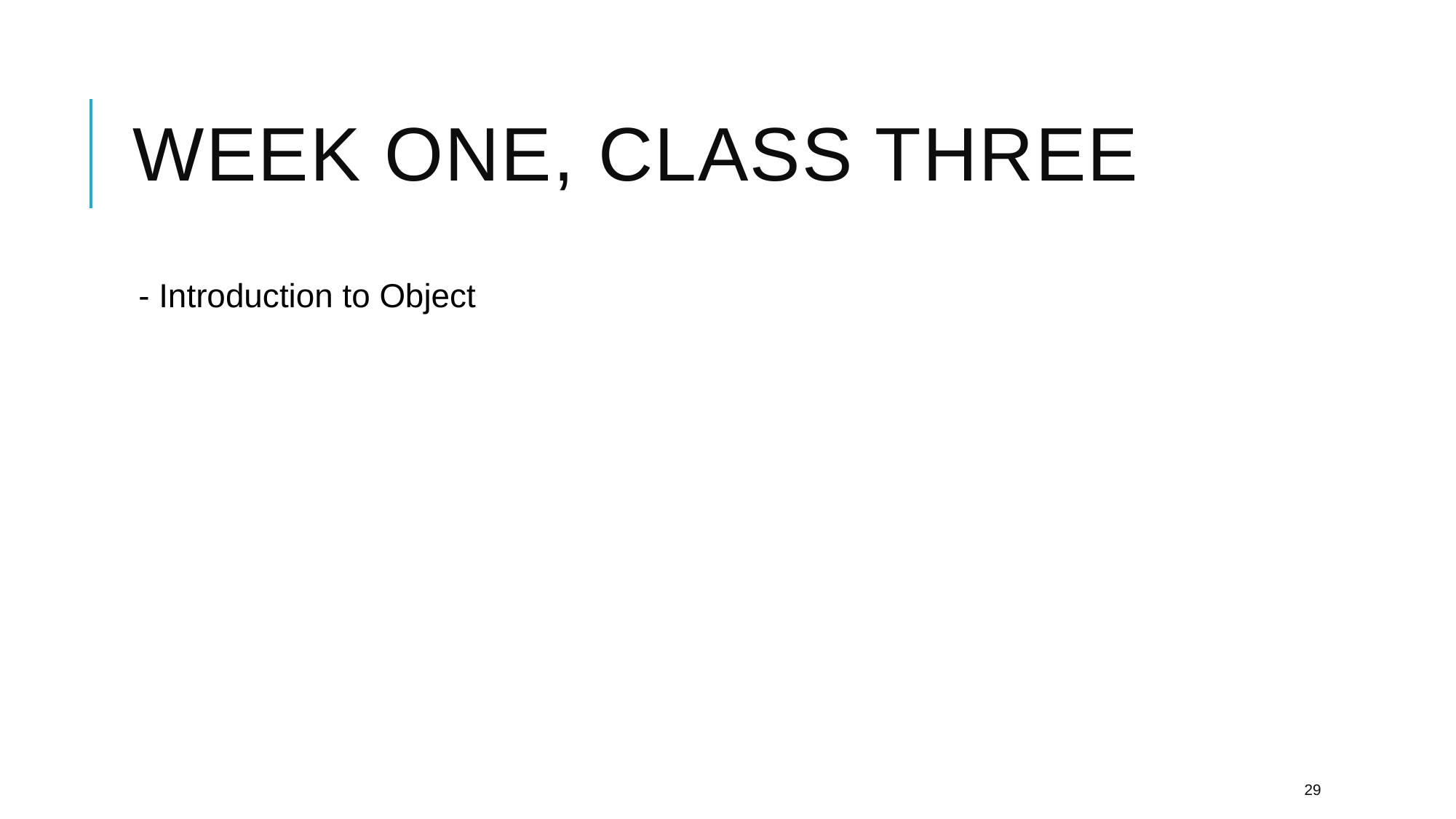

# Week one, class three
- Introduction to Object
29